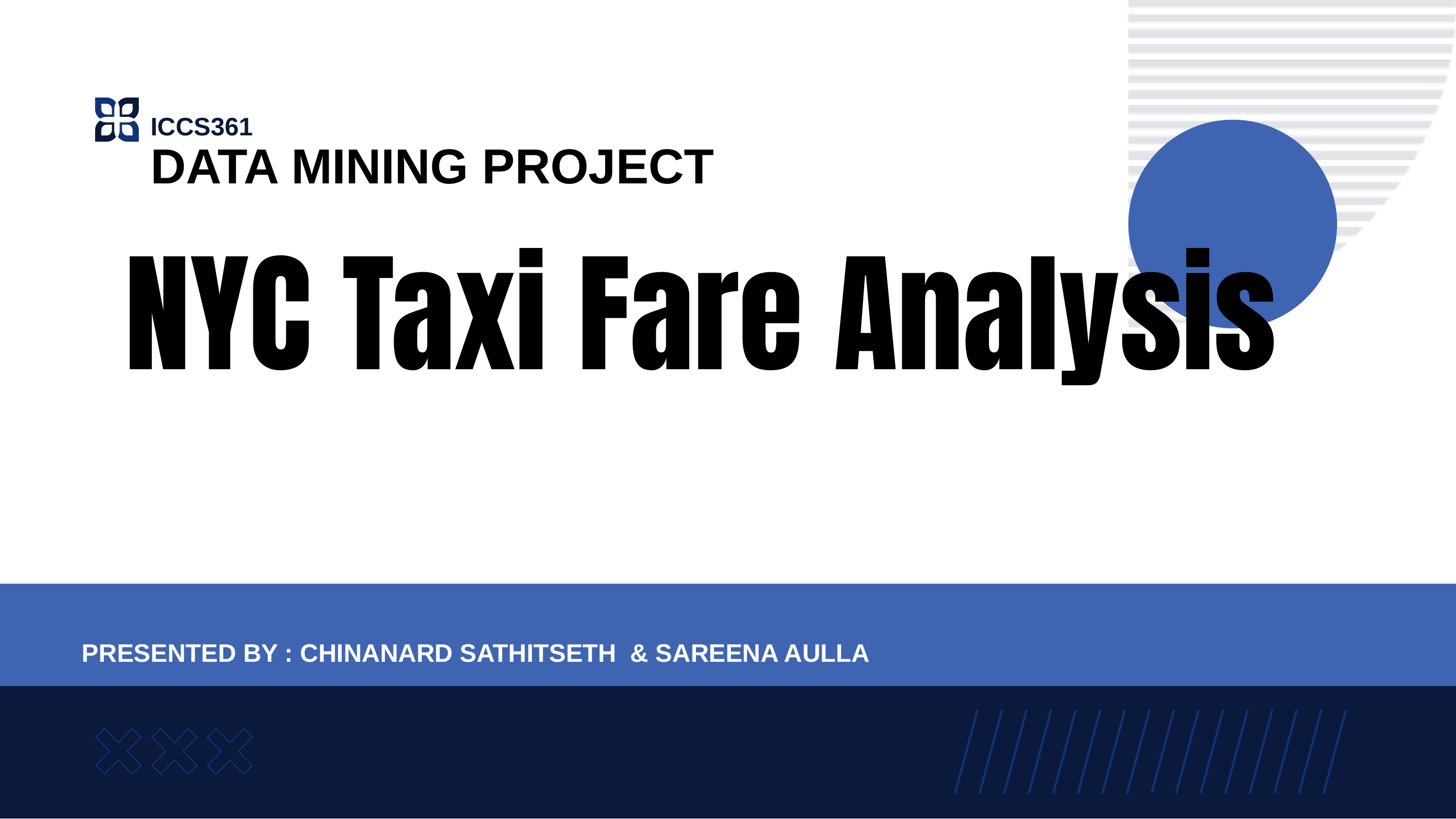

ICCS361

DATA MINING PROJECT
NYC Taxi Fare Analysis

PRESENTED BY : CHINANARD SATHITSETH  & SAREENA AULLA